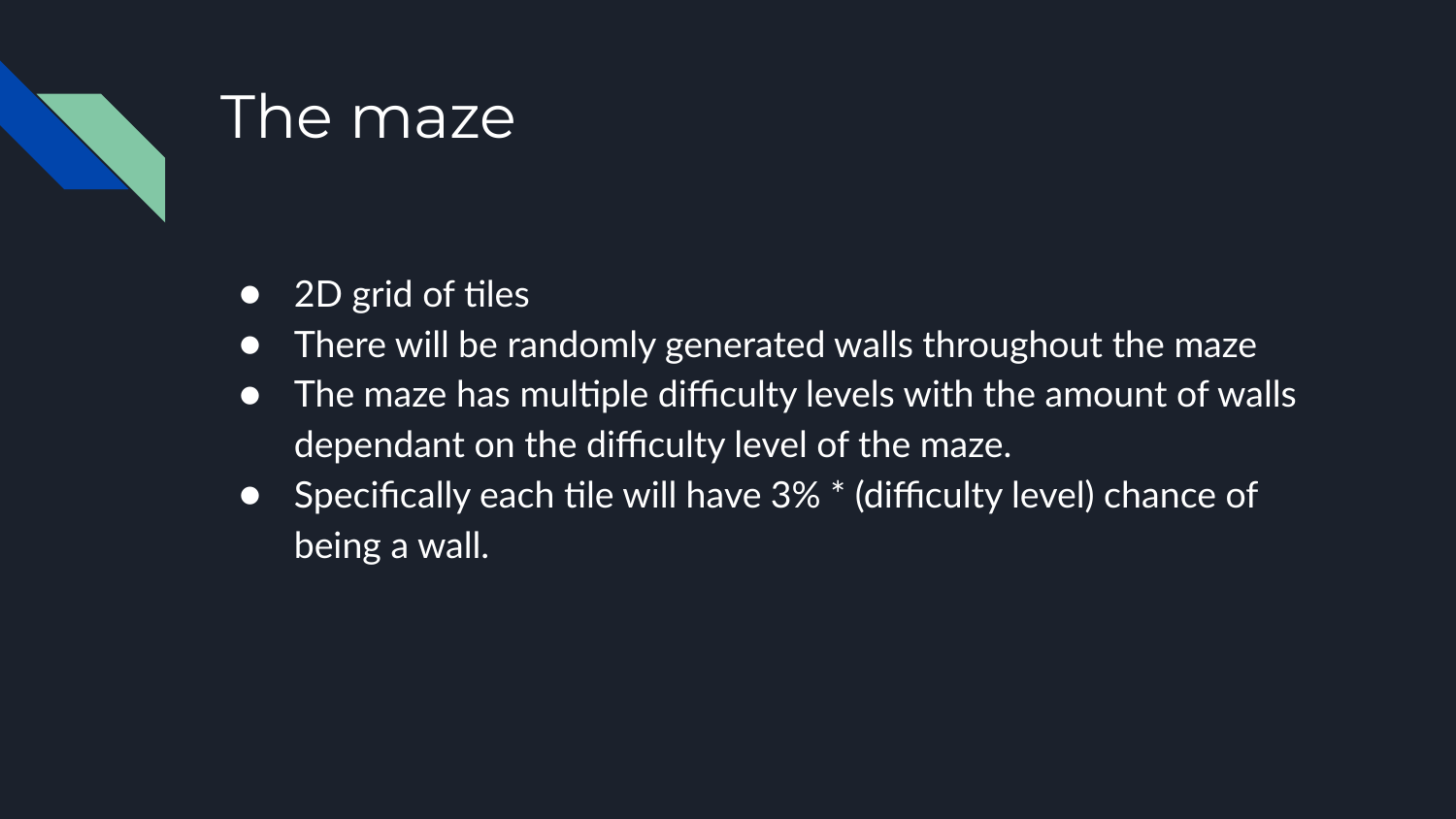

# The maze
2D grid of tiles
There will be randomly generated walls throughout the maze
The maze has multiple difficulty levels with the amount of walls dependant on the difficulty level of the maze.
Specifically each tile will have 3% * (difficulty level) chance of being a wall.